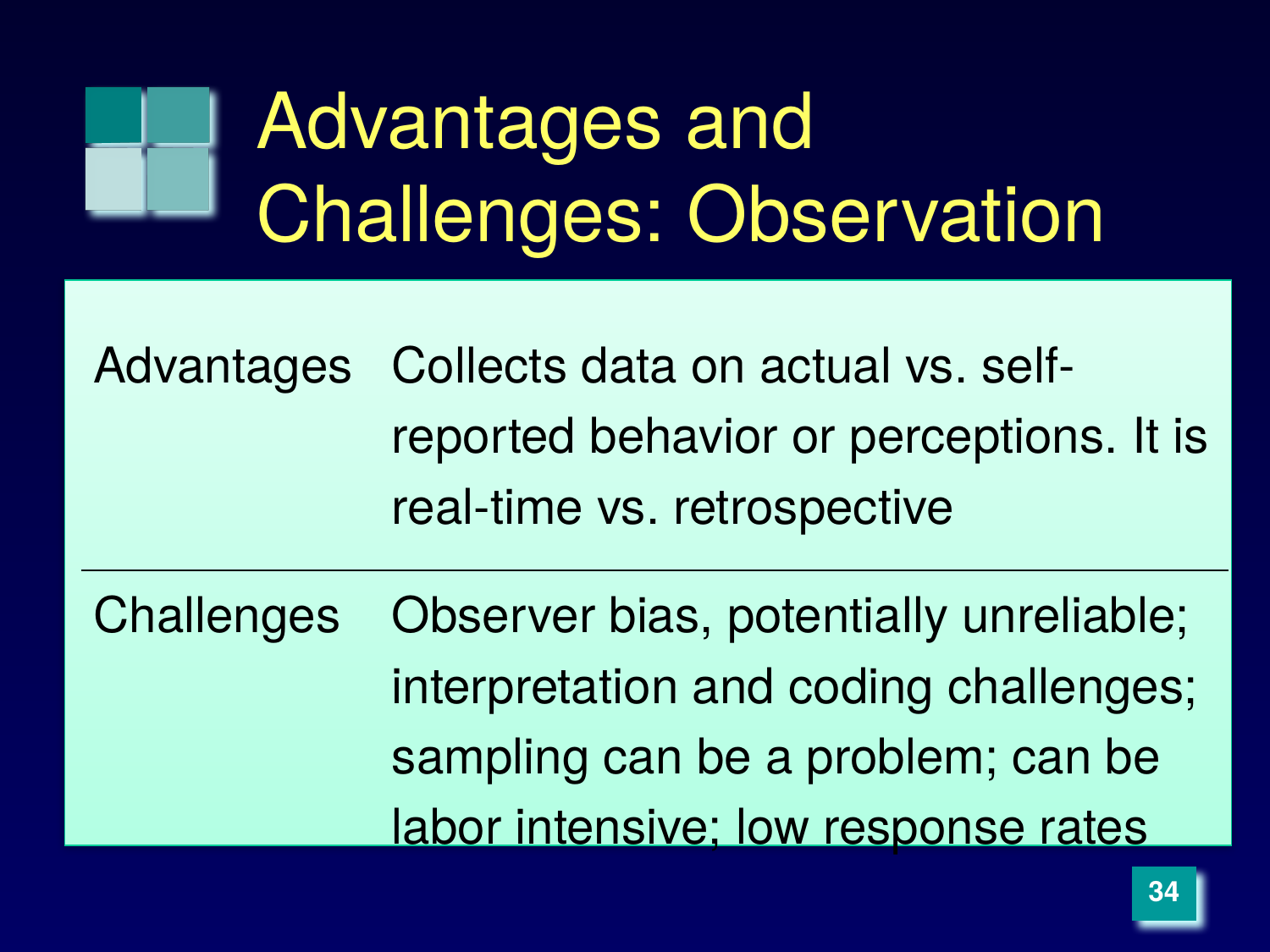

# Advantages and Challenges: Observation

| Advantages | Collects data on actual vs. self- reported behavior or perceptions. It is real-time vs. retrospective |
| --- | --- |
| Challenges | Observer bias, potentially unreliable; interpretation and coding challenges; sampling can be a problem; can be labor intensive; low response rates |
34